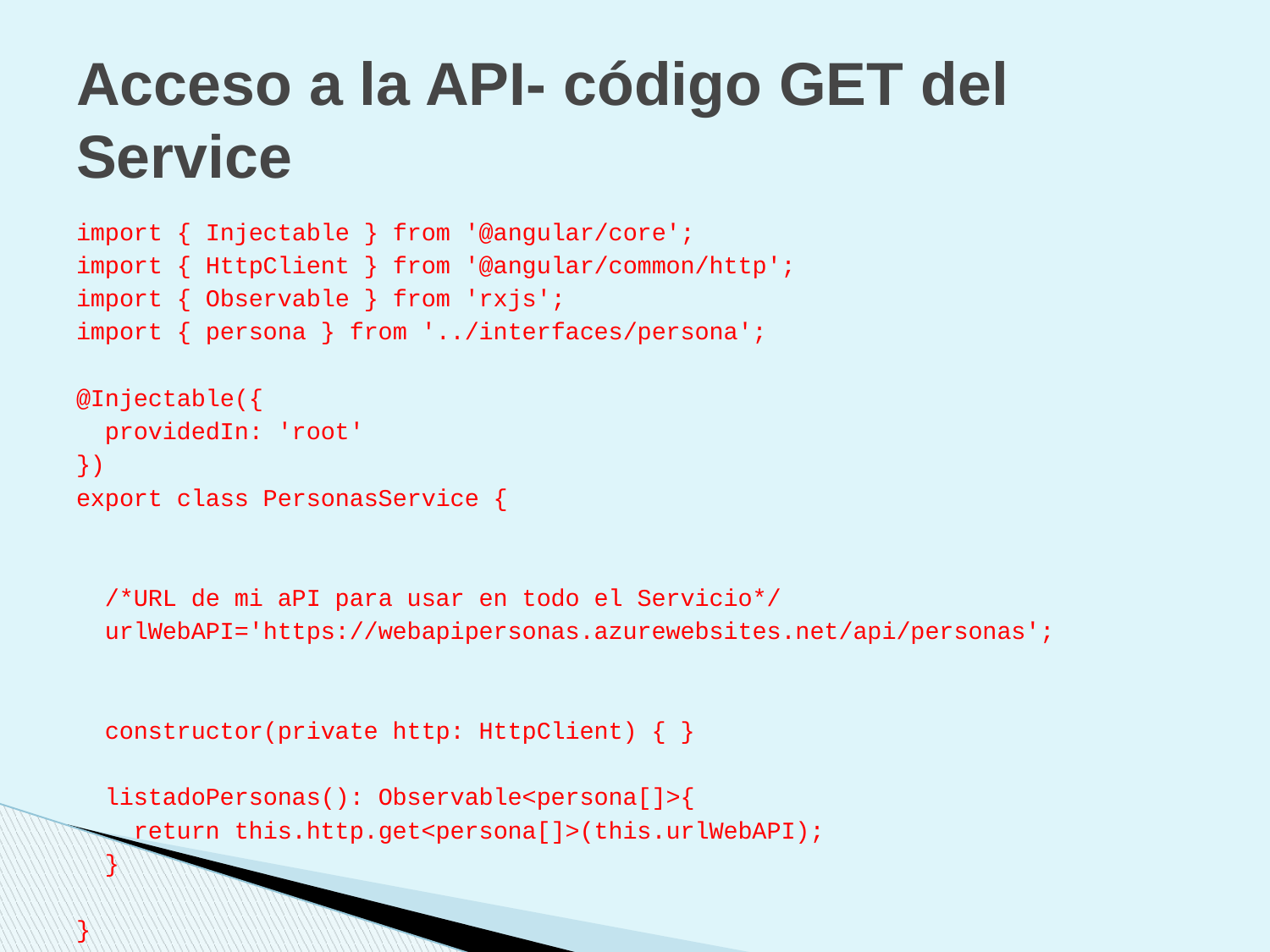

# Acceso a la API- código GET del Service
import { Injectable } from '@angular/core';
import { HttpClient } from '@angular/common/http';
import { Observable } from 'rxjs';
import { persona } from '../interfaces/persona';

@Injectable({
  providedIn: 'root'
})
export class PersonasService {

  /*URL de mi aPI para usar en todo el Servicio*/
  urlWebAPI='https://webapipersonas.azurewebsites.net/api/personas';

  constructor(private http: HttpClient) { }

  listadoPersonas(): Observable<persona[]>{
    return this.http.get<persona[]>(this.urlWebAPI);
  }

}